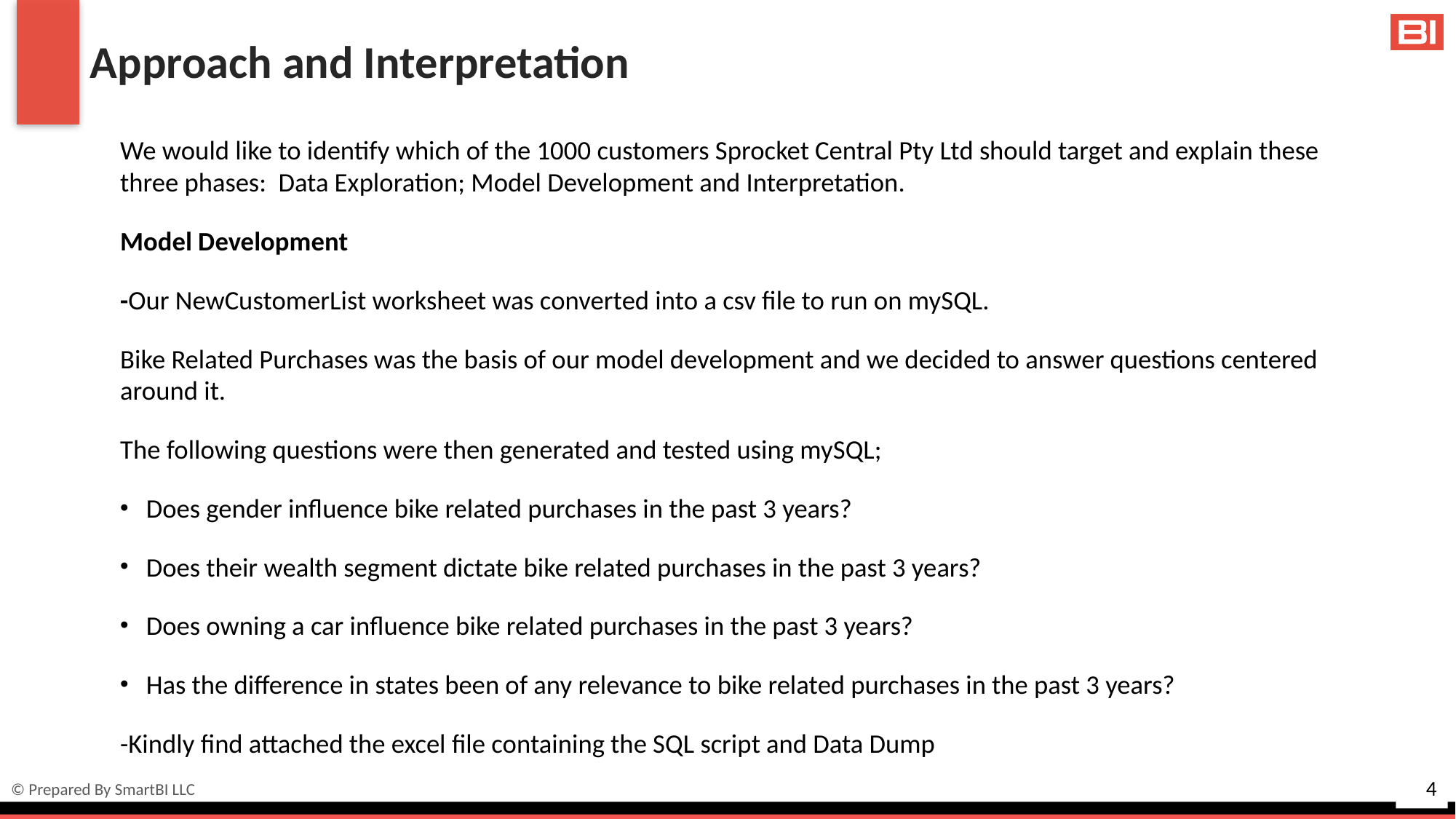

# Approach and Interpretation
We would like to identify which of the 1000 customers Sprocket Central Pty Ltd should target and explain these three phases:  Data Exploration; Model Development and Interpretation.
Model Development
-Our NewCustomerList worksheet was converted into a csv file to run on mySQL.
Bike Related Purchases was the basis of our model development and we decided to answer questions centered around it.
The following questions were then generated and tested using mySQL;
Does gender influence bike related purchases in the past 3 years?
Does their wealth segment dictate bike related purchases in the past 3 years?
Does owning a car influence bike related purchases in the past 3 years?
Has the difference in states been of any relevance to bike related purchases in the past 3 years?
-Kindly find attached the excel file containing the SQL script and Data Dump

© Prepared By SmartBI LLC
4